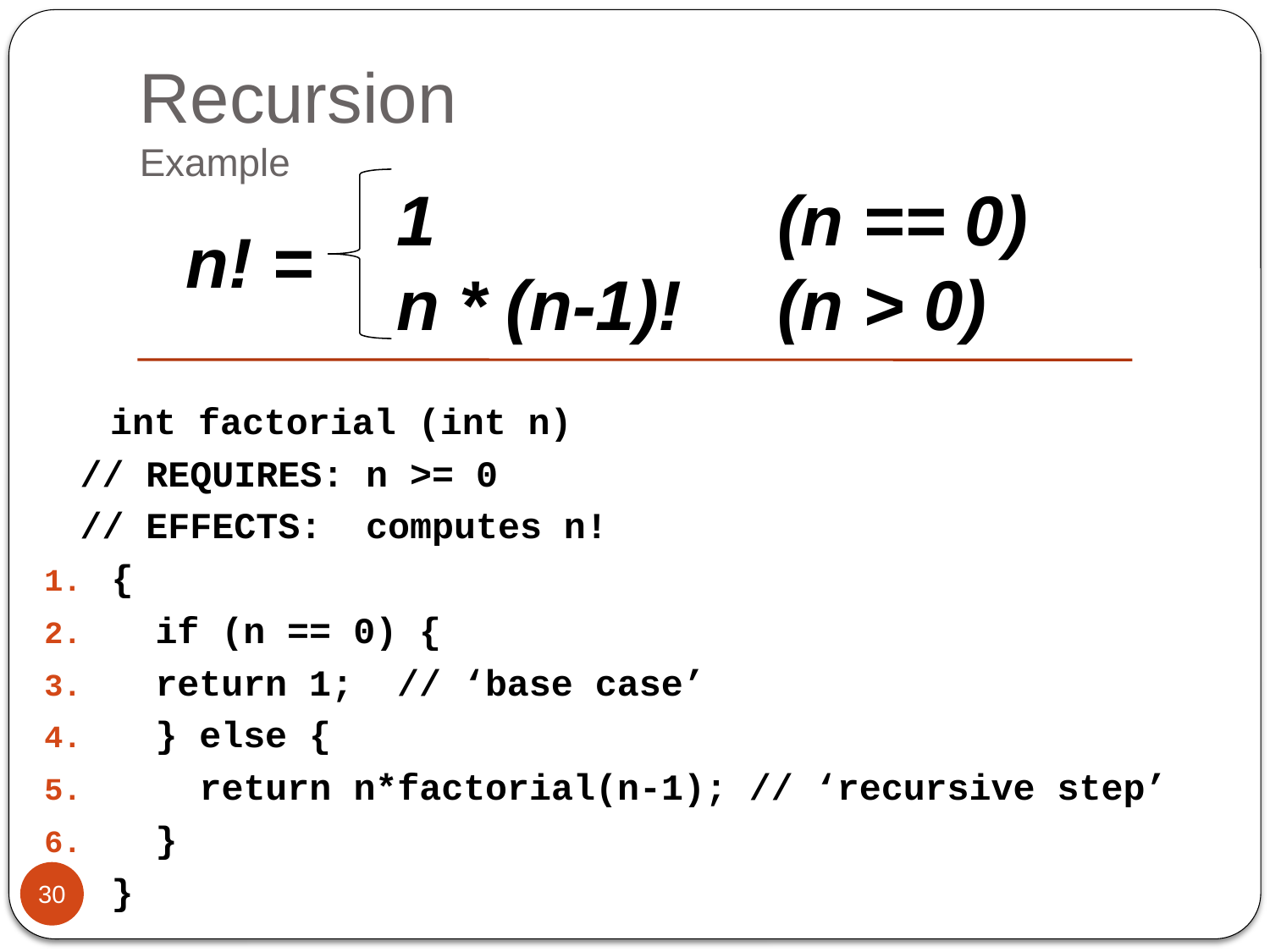

# Recursion Example

1			(n == 0)
n * (n-1)!	(n > 0)
n! =
   int factorial (int n)
		// REQUIRES: n >= 0
		// EFFECTS:  computes n!
{
  if (n == 0) {
	  return 1;  // ‘base case’
  } else {
    return n*factorial(n-1); // ‘recursive step’
  }
}
30